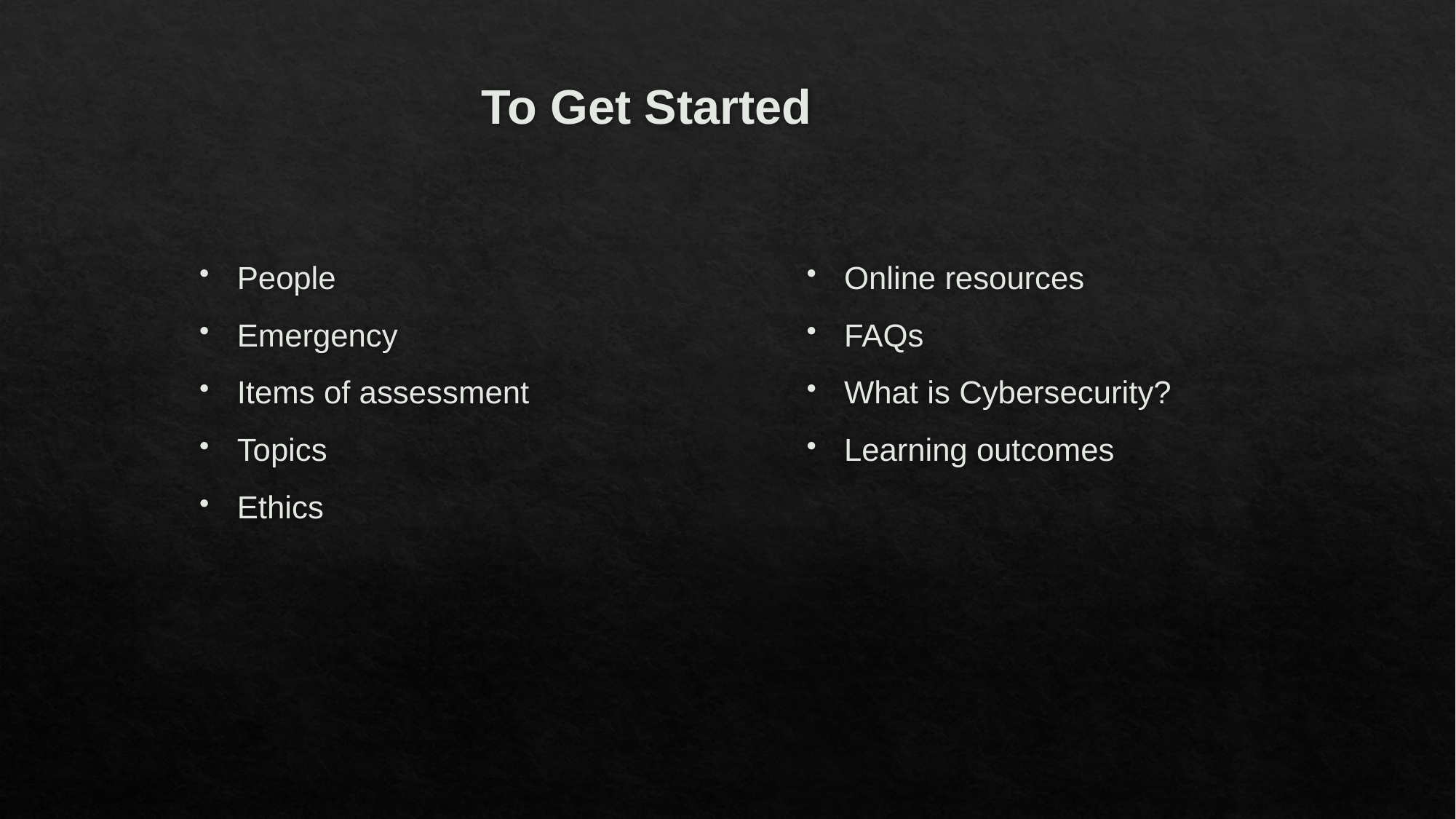

# To Get Started
People
Emergency
Items of assessment
Topics
Ethics

Online resources
FAQs
What is Cybersecurity?
Learning outcomes